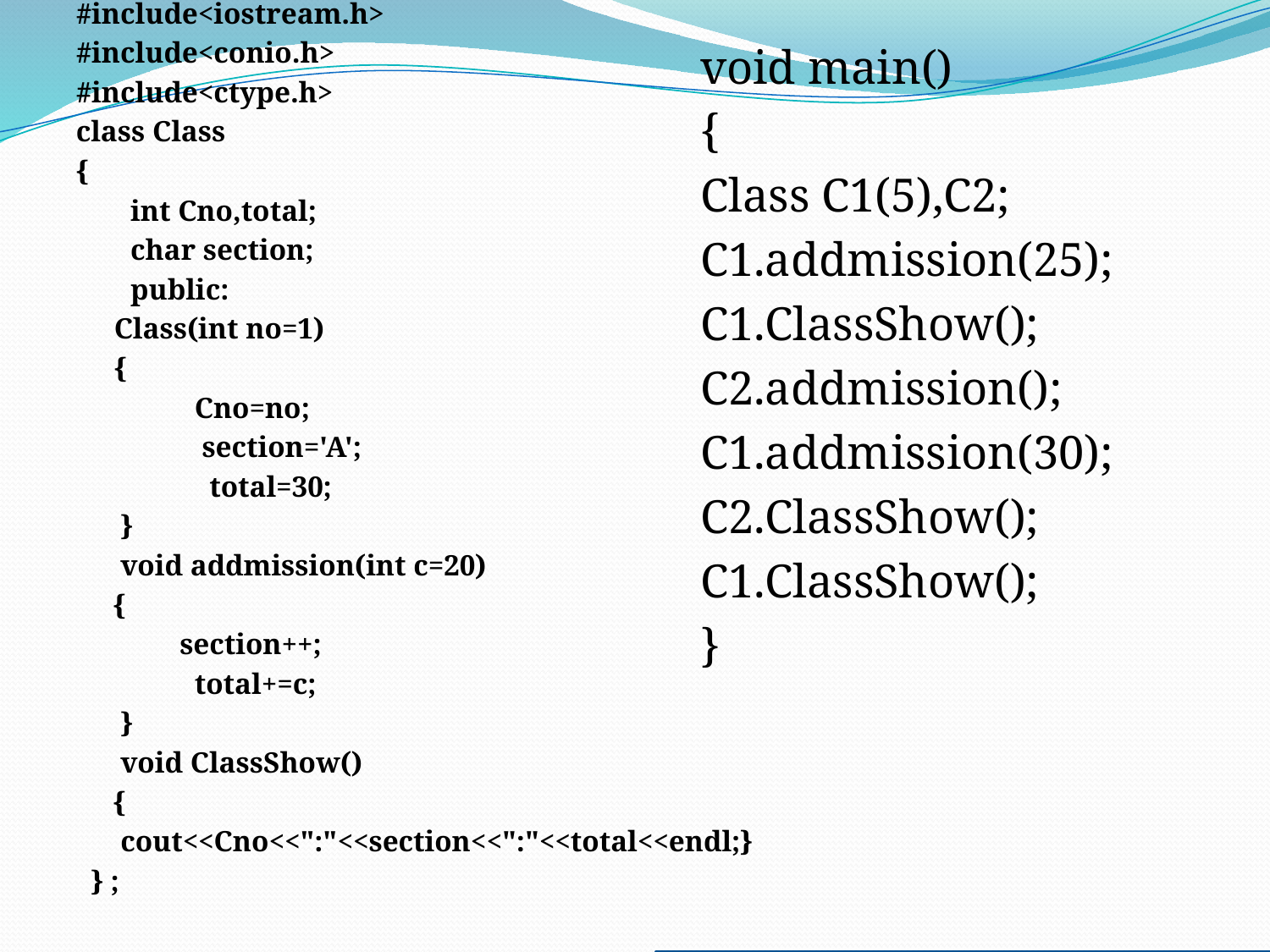

#include<iostream.h>
#include<conio.h>
#include<ctype.h>
class Class
{
int Cno,total;
char section;
public:
	Class(int no=1)
	{
                Cno=no;
                 section='A';
                  total=30;
      }
      void addmission(int c=20)
     {
              section++;
                total+=c;
      }
      void ClassShow()
     {
      cout<<Cno<<":"<<section<<":"<<total<<endl;}
  } ;
void main()
{
Class C1(5),C2;
C1.addmission(25);
C1.ClassShow();
C2.addmission();
C1.addmission(30);
C2.ClassShow();
C1.ClassShow();
}

5:B:55
1:B:50
5:C:85